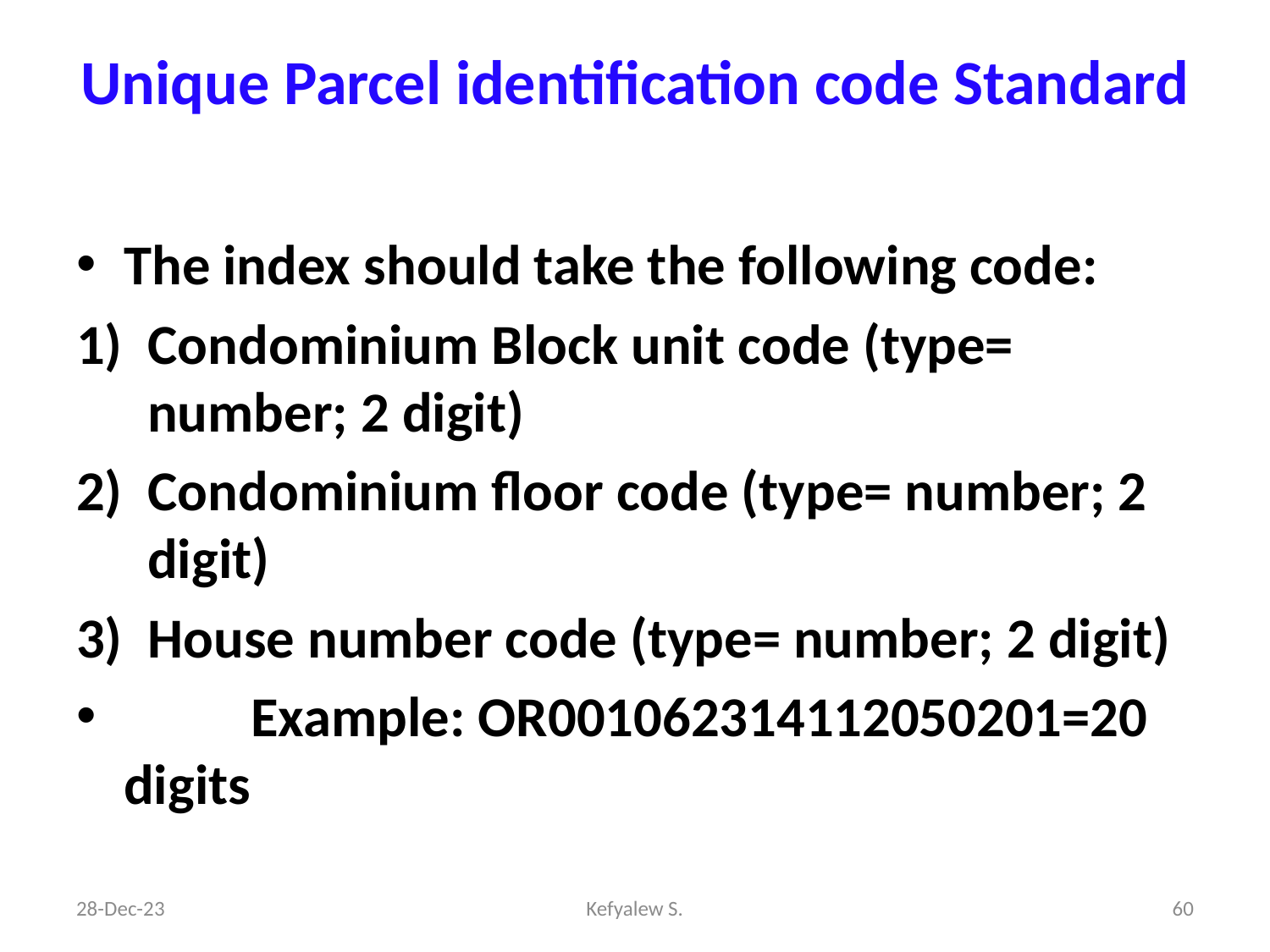

# Unique Parcel identification code Standard
The index should take the following code:
Condominium Block unit code (type= number; 2 digit)
Condominium floor code (type= number; 2 digit)
House number code (type= number; 2 digit)
 	Example: OR001062314112050201=20 digits

28-Dec-23
Kefyalew S.
60